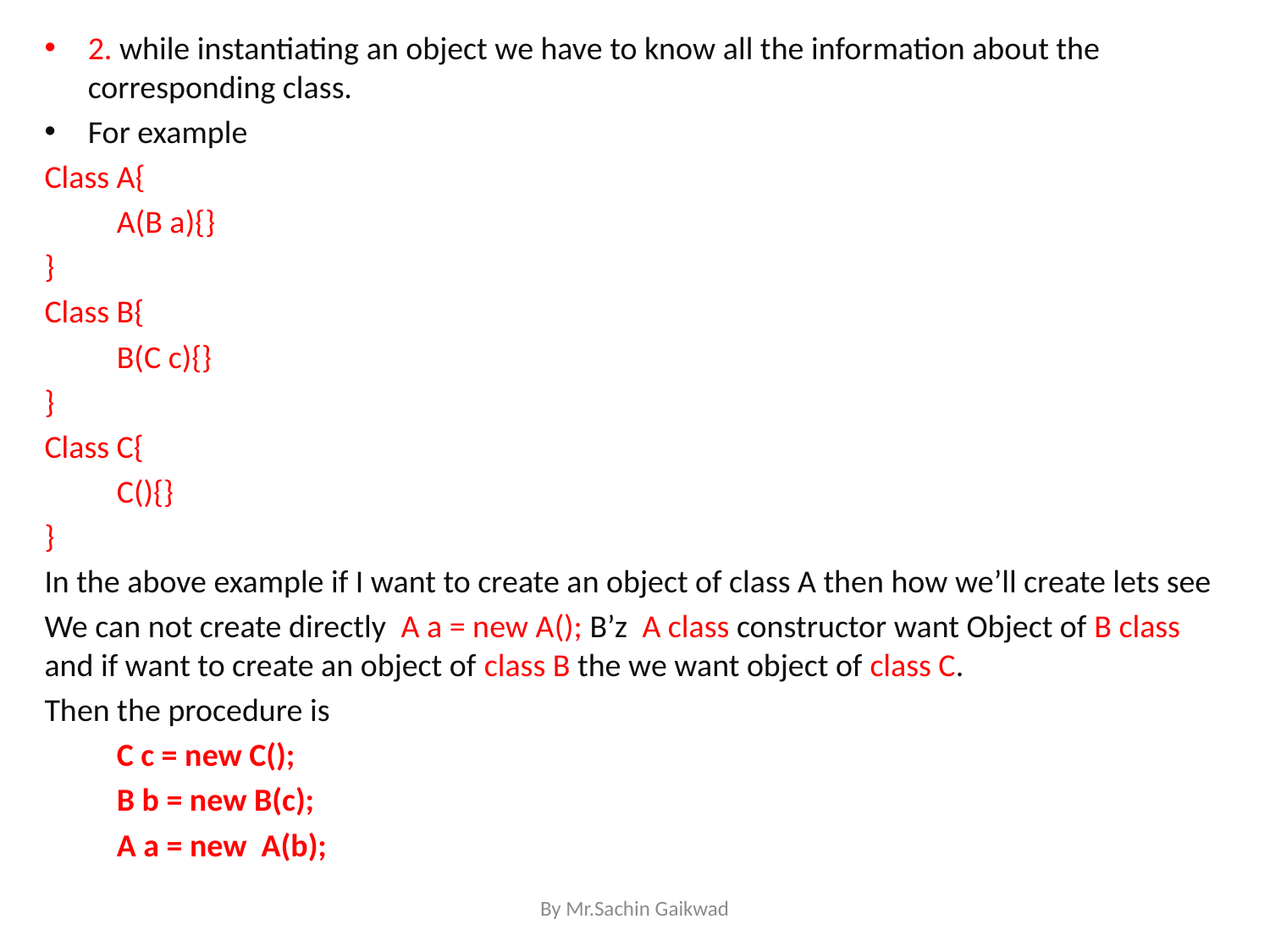

2. while instantiating an object we have to know all the information about the corresponding class.
For example
Class A{
	A(B a){}
}
Class B{
	B(C c){}
}
Class C{
	C(){}
}
In the above example if I want to create an object of class A then how we’ll create lets see
We can not create directly  A a = new A(); B’z  A class constructor want Object of B class and if want to create an object of class B the we want object of class C.
Then the procedure is
		C c = new C();
		B b = new B(c);
		A a = new  A(b);

By Mr.Sachin Gaikwad